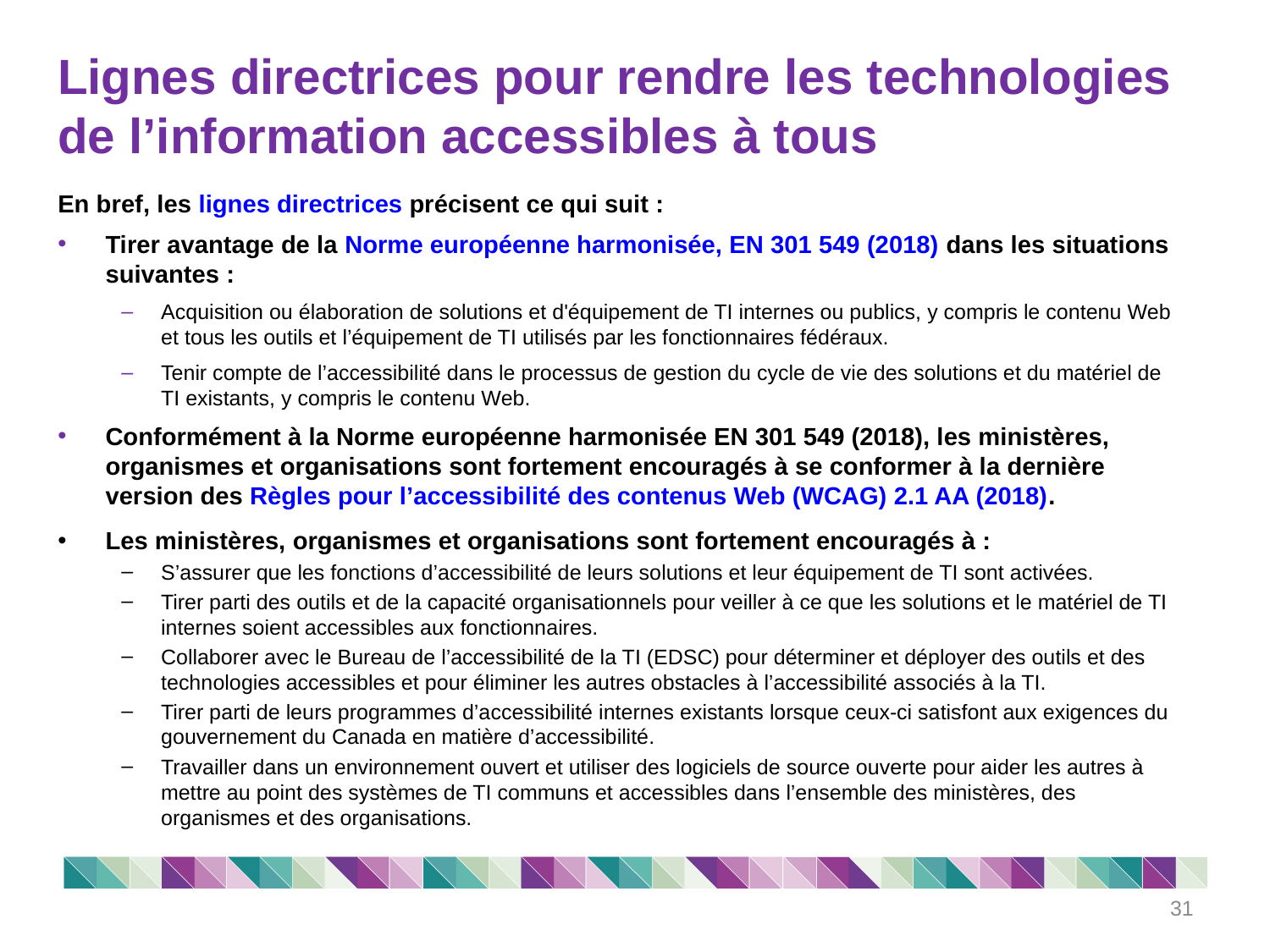

# Lignes directrices pour rendre les technologies de l’information accessibles à tous
En bref, les lignes directrices précisent ce qui suit :
Tirer avantage de la Norme européenne harmonisée, EN 301 549 (2018) dans les situations suivantes :
Acquisition ou élaboration de solutions et d'équipement de TI internes ou publics, y compris le contenu Web et tous les outils et l’équipement de TI utilisés par les fonctionnaires fédéraux.
Tenir compte de l’accessibilité dans le processus de gestion du cycle de vie des solutions et du matériel de TI existants, y compris le contenu Web.
Conformément à la Norme européenne harmonisée EN 301 549 (2018), les ministères, organismes et organisations sont fortement encouragés à se conformer à la dernière version des Règles pour l’accessibilité des contenus Web (WCAG) 2.1 AA (2018).
Les ministères, organismes et organisations sont fortement encouragés à :
S’assurer que les fonctions d’accessibilité de leurs solutions et leur équipement de TI sont activées.
Tirer parti des outils et de la capacité organisationnels pour veiller à ce que les solutions et le matériel de TI internes soient accessibles aux fonctionnaires.
Collaborer avec le Bureau de l’accessibilité de la TI (EDSC) pour déterminer et déployer des outils et des technologies accessibles et pour éliminer les autres obstacles à l’accessibilité associés à la TI.
Tirer parti de leurs programmes d’accessibilité internes existants lorsque ceux-ci satisfont aux exigences du gouvernement du Canada en matière d’accessibilité.
Travailler dans un environnement ouvert et utiliser des logiciels de source ouverte pour aider les autres à mettre au point des systèmes de TI communs et accessibles dans l’ensemble des ministères, des organismes et des organisations.

31